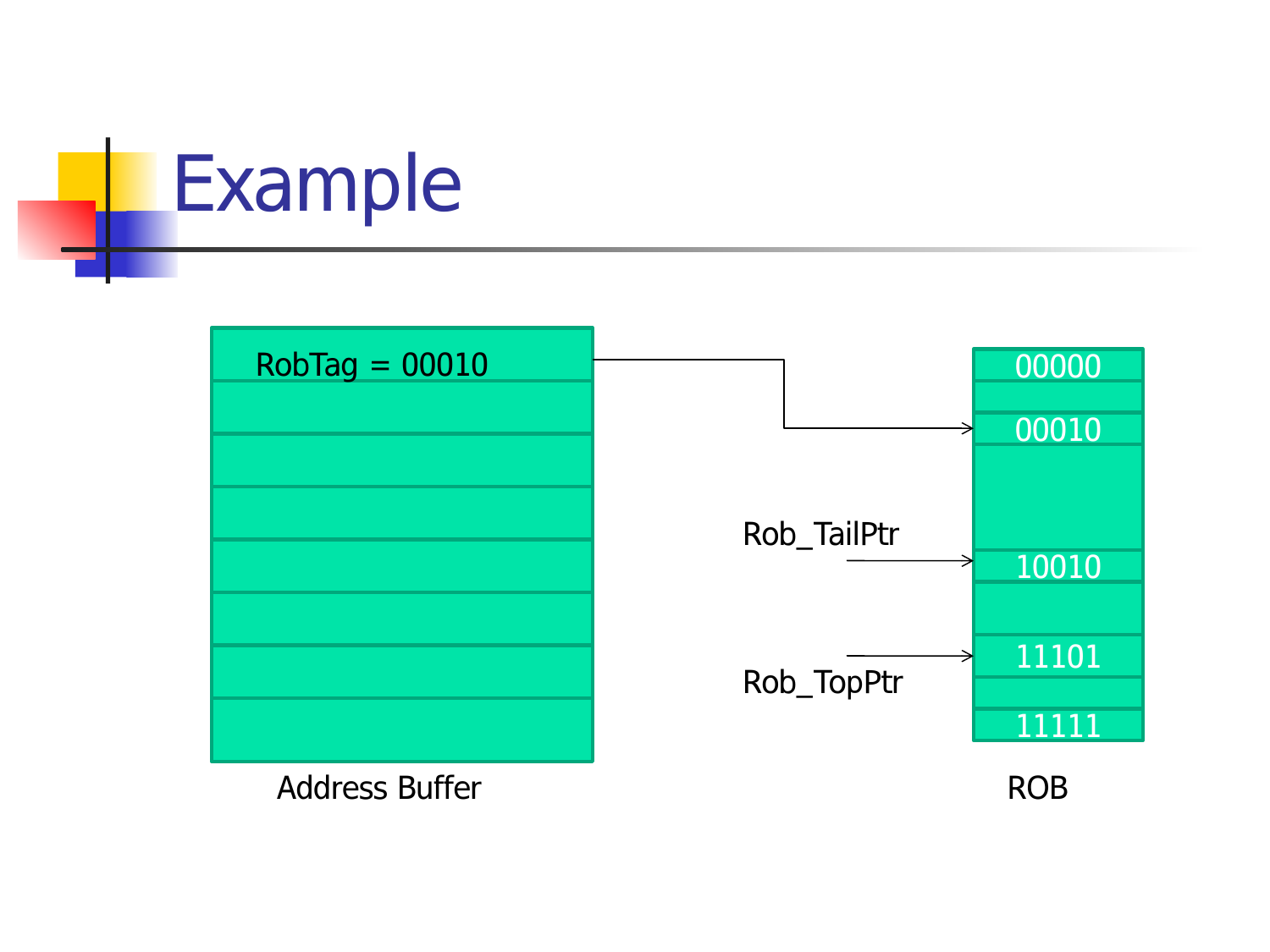

# Example

RobTag = 00010
00000

00010

Rob_TailPtr

10010

11101

Rob_TopPtr

11111
Address Buffer
ROB